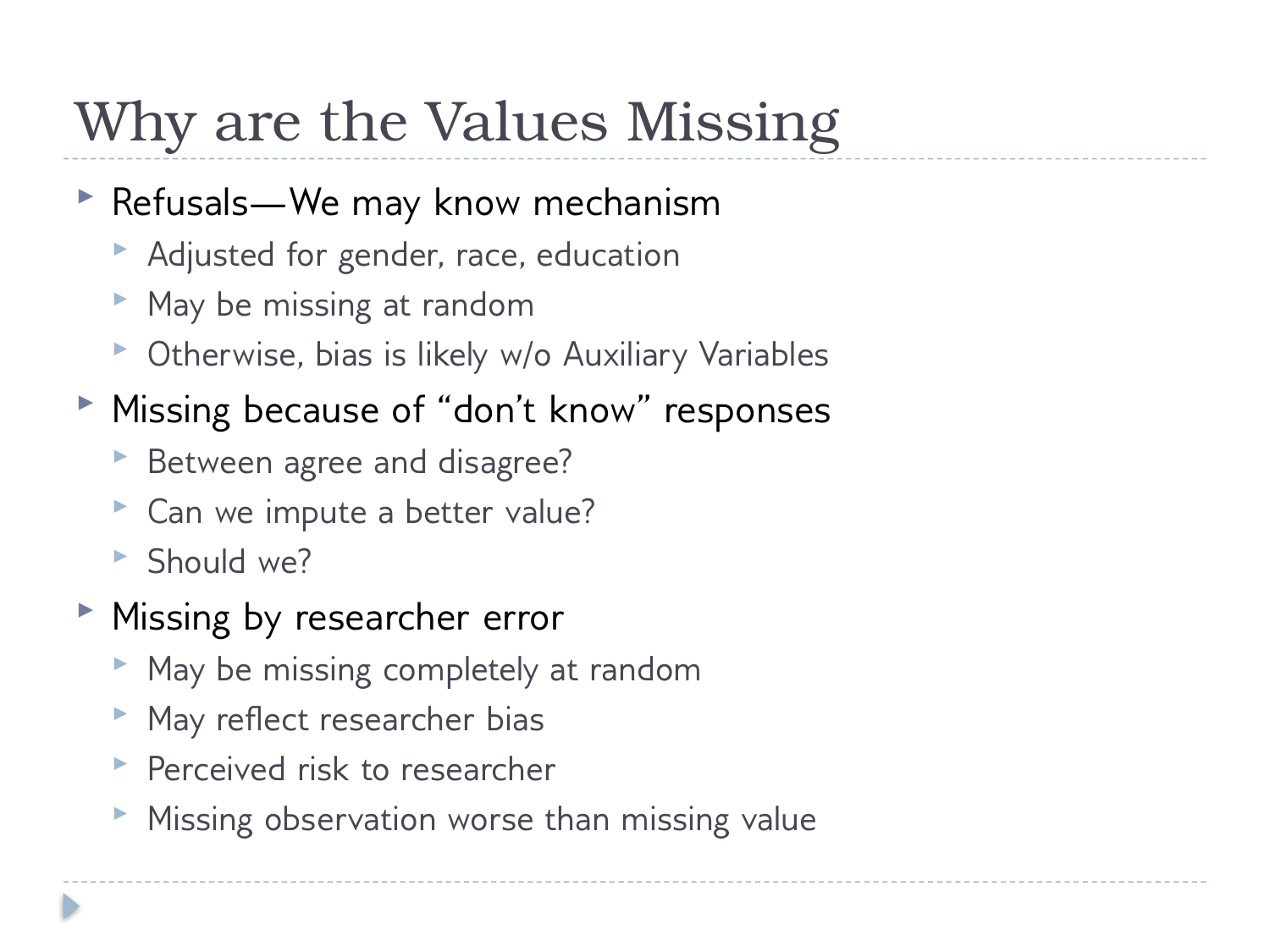

# Why are the Values Missing
Refusals—We may know mechanism
Adjusted for gender, race, education
May be missing at random
Otherwise, bias is likely w/o Auxiliary Variables
Missing because of “don’t know” responses
Between agree and disagree?
Can we impute a better value?
Should we?
Missing by researcher error
May be missing completely at random
May reflect researcher bias
Perceived risk to researcher
Missing observation worse than missing value